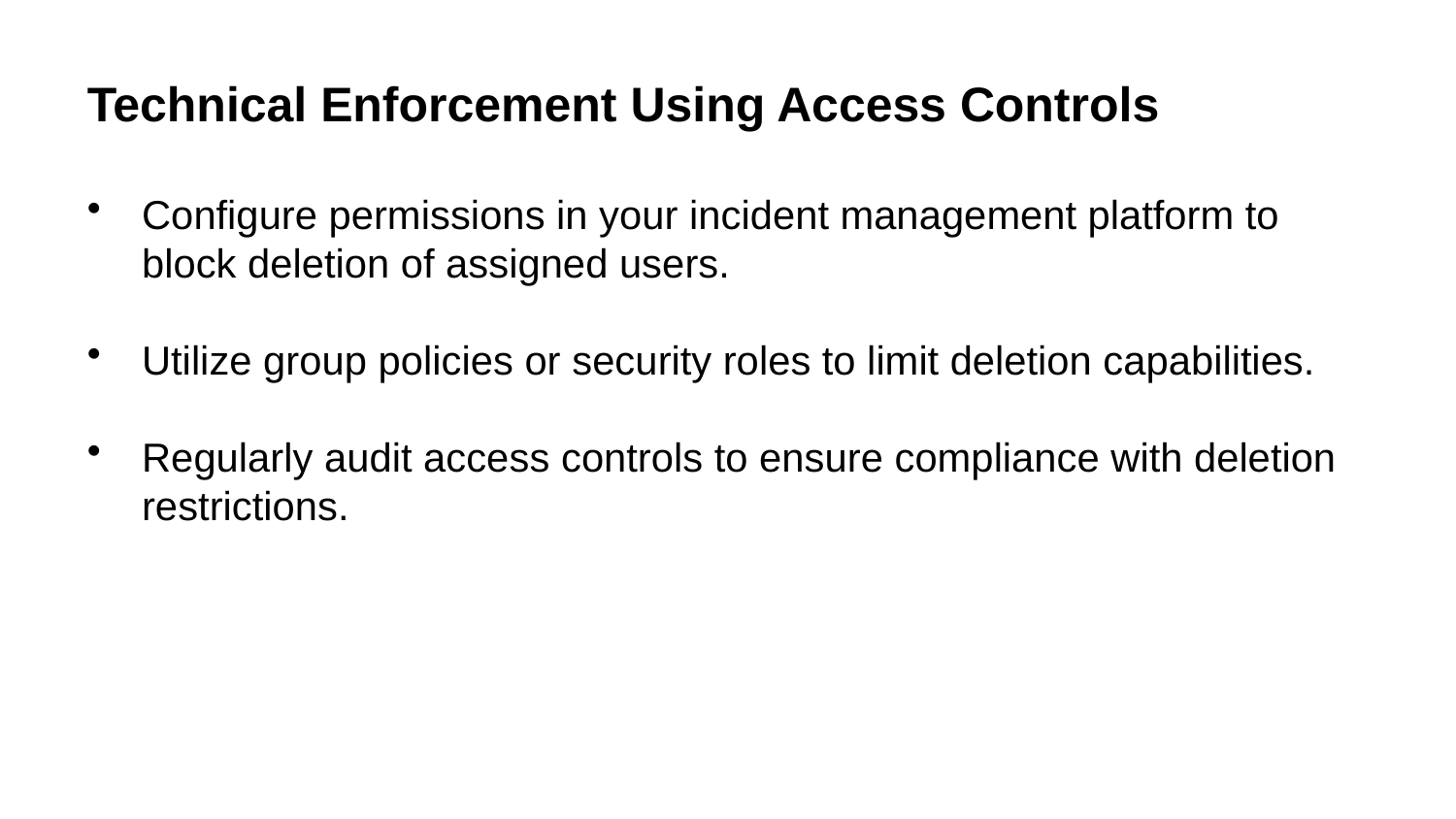

Technical Enforcement Using Access Controls
Configure permissions in your incident management platform to block deletion of assigned users.

Utilize group policies or security roles to limit deletion capabilities.

Regularly audit access controls to ensure compliance with deletion restrictions.